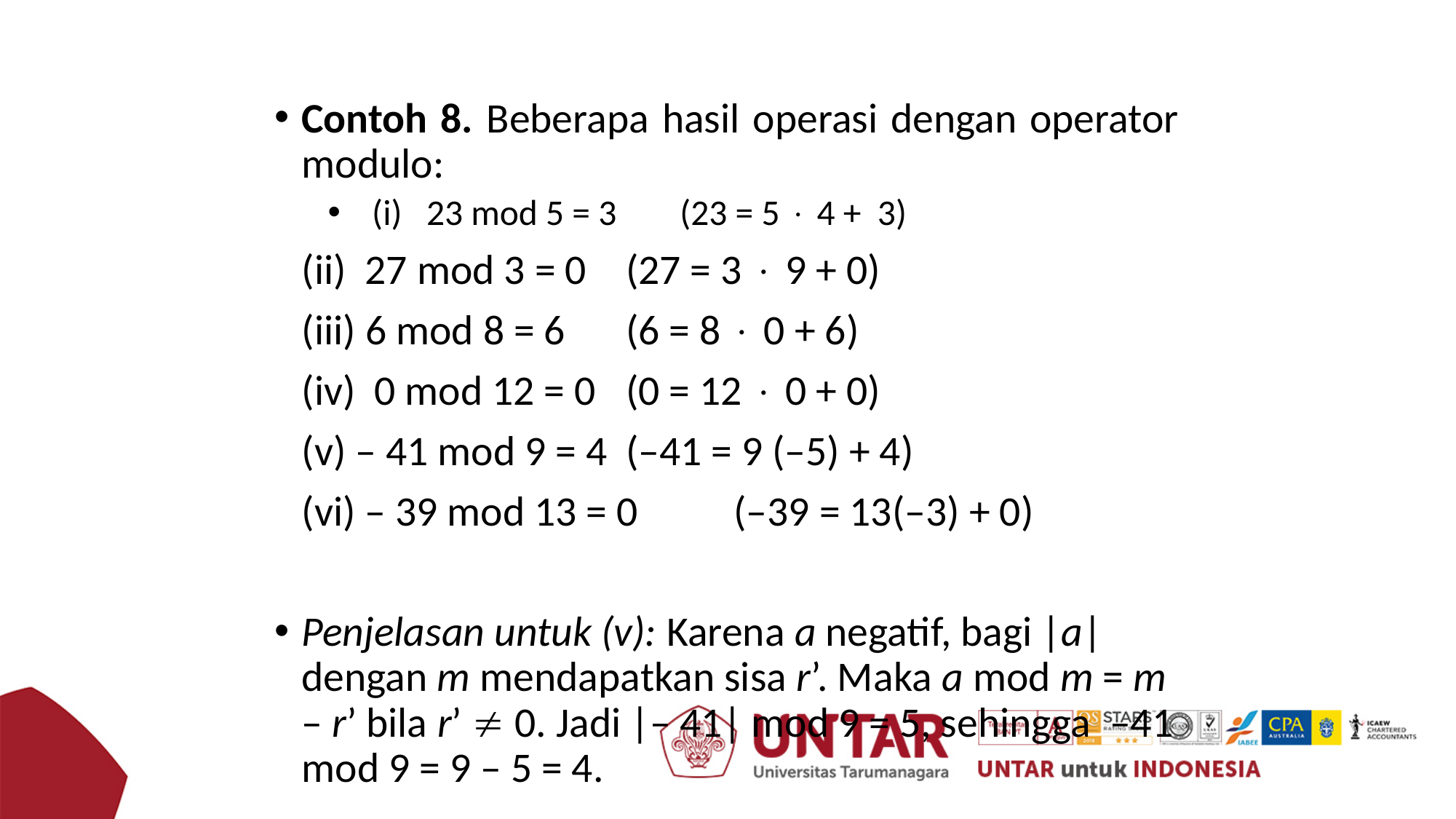

Contoh 8. Beberapa hasil operasi dengan operator modulo:
  (i)   23 mod 5 = 3		(23 = 5 ⋅ 4 +  3)
		(ii)  27 mod 3 = 0		(27 = 3 ⋅ 9 + 0)
		(iii) 6 mod 8 = 6		(6 = 8 ⋅ 0 + 6)
		(iv)  0 mod 12 = 0		(0 = 12 ⋅ 0 + 0)
		(v) – 41 mod 9 = 4		(–41 = 9 (–5) + 4)
		(vi) – 39 mod 13 = 0	(–39 = 13(–3) + 0)

Penjelasan untuk (v): Karena a negatif, bagi |a| dengan m mendapatkan sisa r’. Maka a mod m = m – r’ bila r’ ≠ 0. Jadi |– 41| mod 9 = 5, sehingga  –41 mod 9 = 9 – 5 = 4.